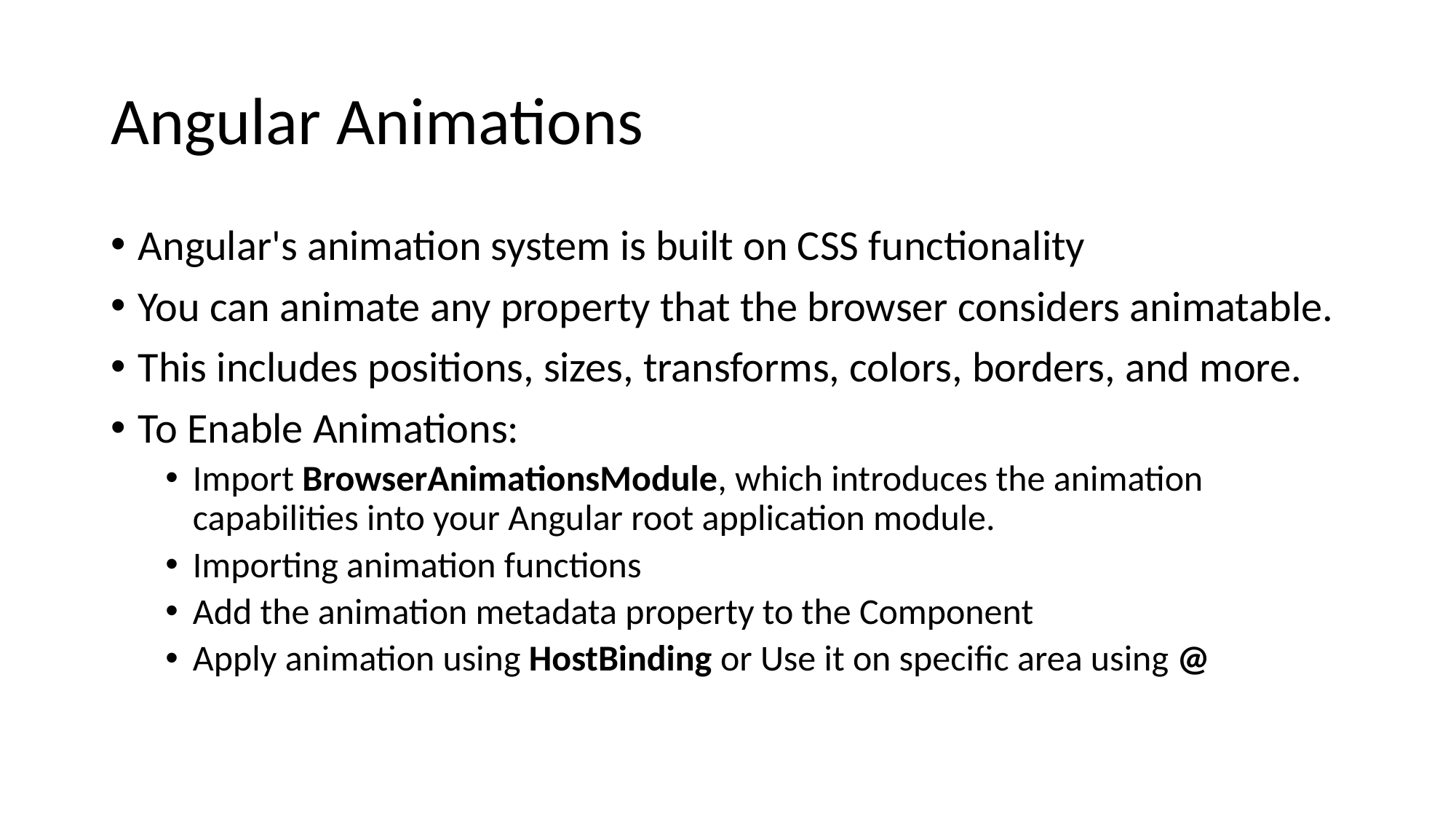

# Angular Animations
Angular's animation system is built on CSS functionality
You can animate any property that the browser considers animatable.
This includes positions, sizes, transforms, colors, borders, and more.
To Enable Animations:
Import BrowserAnimationsModule, which introduces the animation capabilities into your Angular root application module.
Importing animation functions
Add the animation metadata property to the Component
Apply animation using HostBinding or Use it on specific area using @